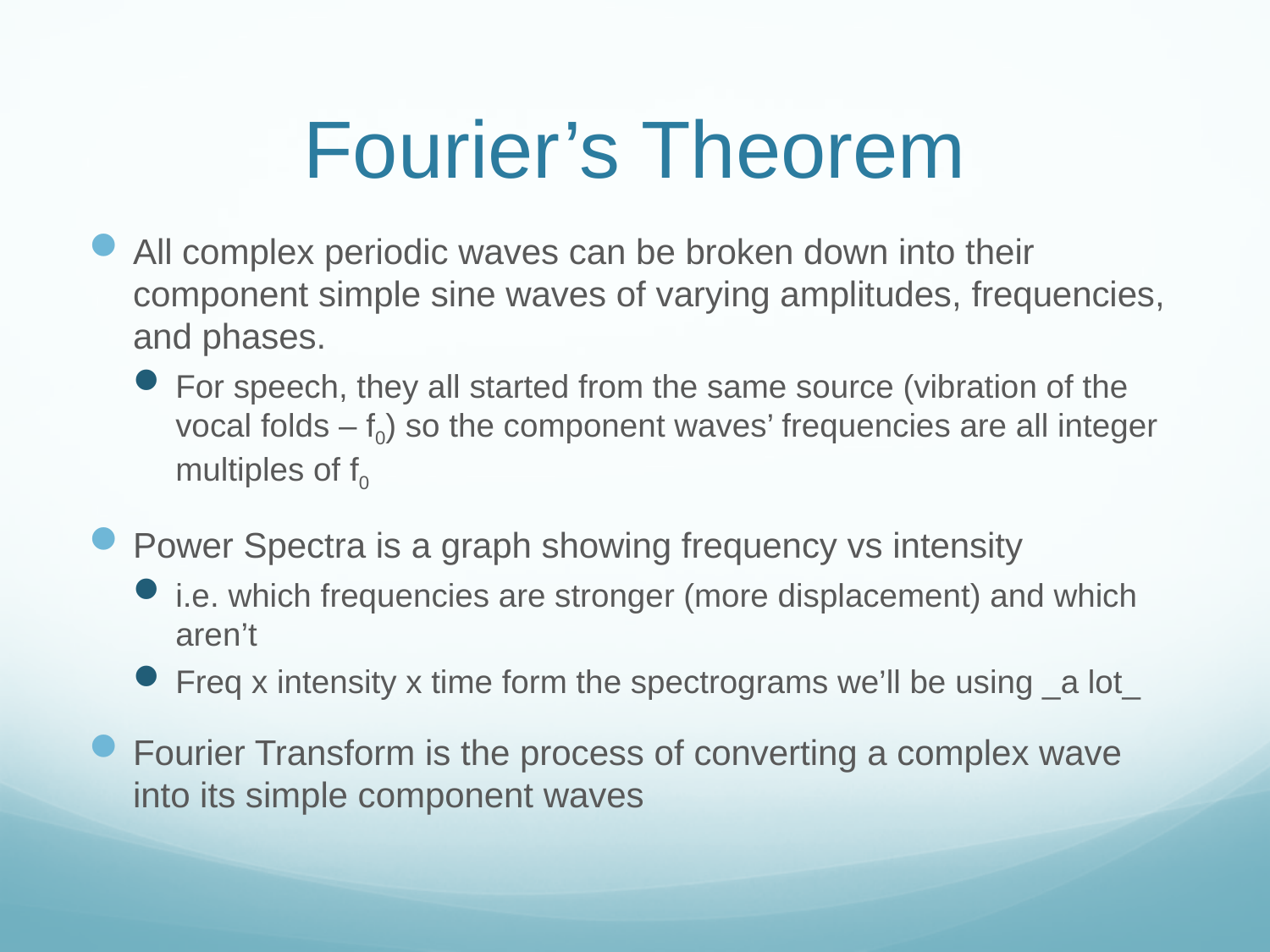

# Fourier’s Theorem
All complex periodic waves can be broken down into their component simple sine waves of varying amplitudes, frequencies, and phases.
For speech, they all started from the same source (vibration of the vocal folds – f0) so the component waves’ frequencies are all integer multiples of f0
Power Spectra is a graph showing frequency vs intensity
i.e. which frequencies are stronger (more displacement) and which aren’t
Freq x intensity x time form the spectrograms we’ll be using _a lot_
Fourier Transform is the process of converting a complex wave into its simple component waves